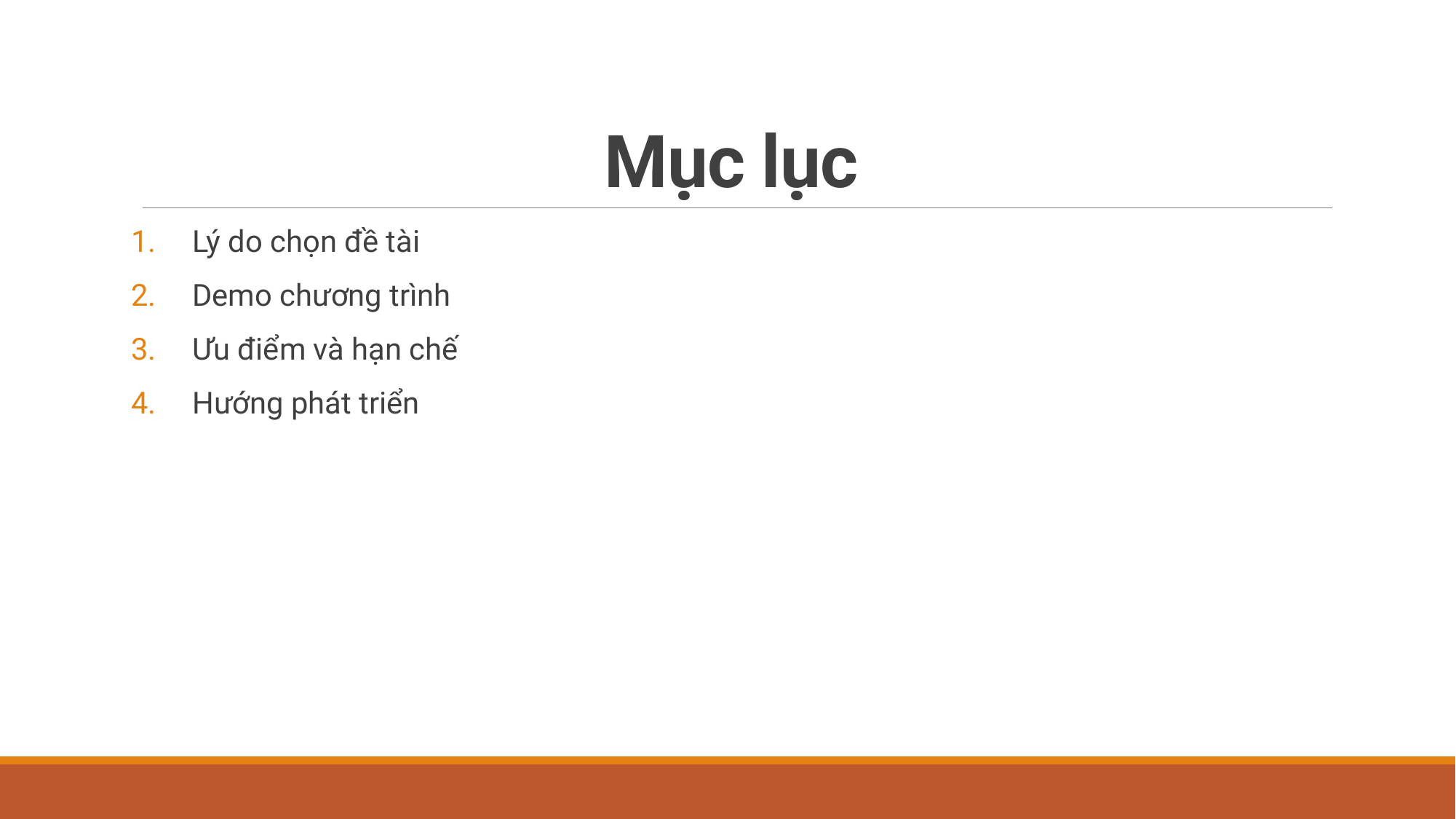

# Mục lục
Lý do chọn đề tài
Demo chương trình
Ưu điểm và hạn chế
Hướng phát triển